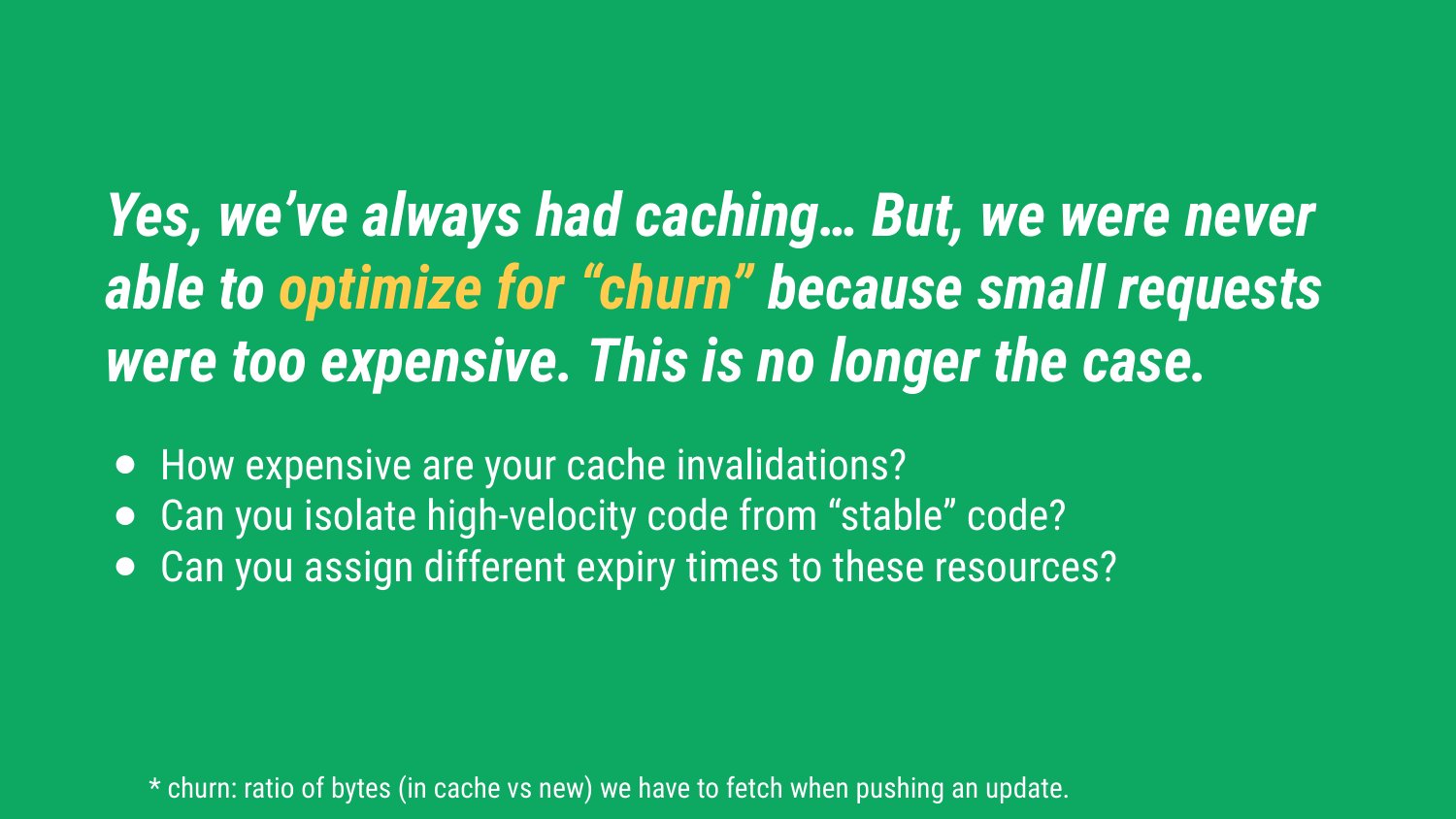

Yes, we’ve always had caching… But, we were never able to optimize for “churn” because small requests were too expensive. This is no longer the case.

How expensive are your cache invalidations?
Can you isolate high-velocity code from “stable” code?
Can you assign different expiry times to these resources?

* churn: ratio of bytes (in cache vs new) we have to fetch when pushing an update.